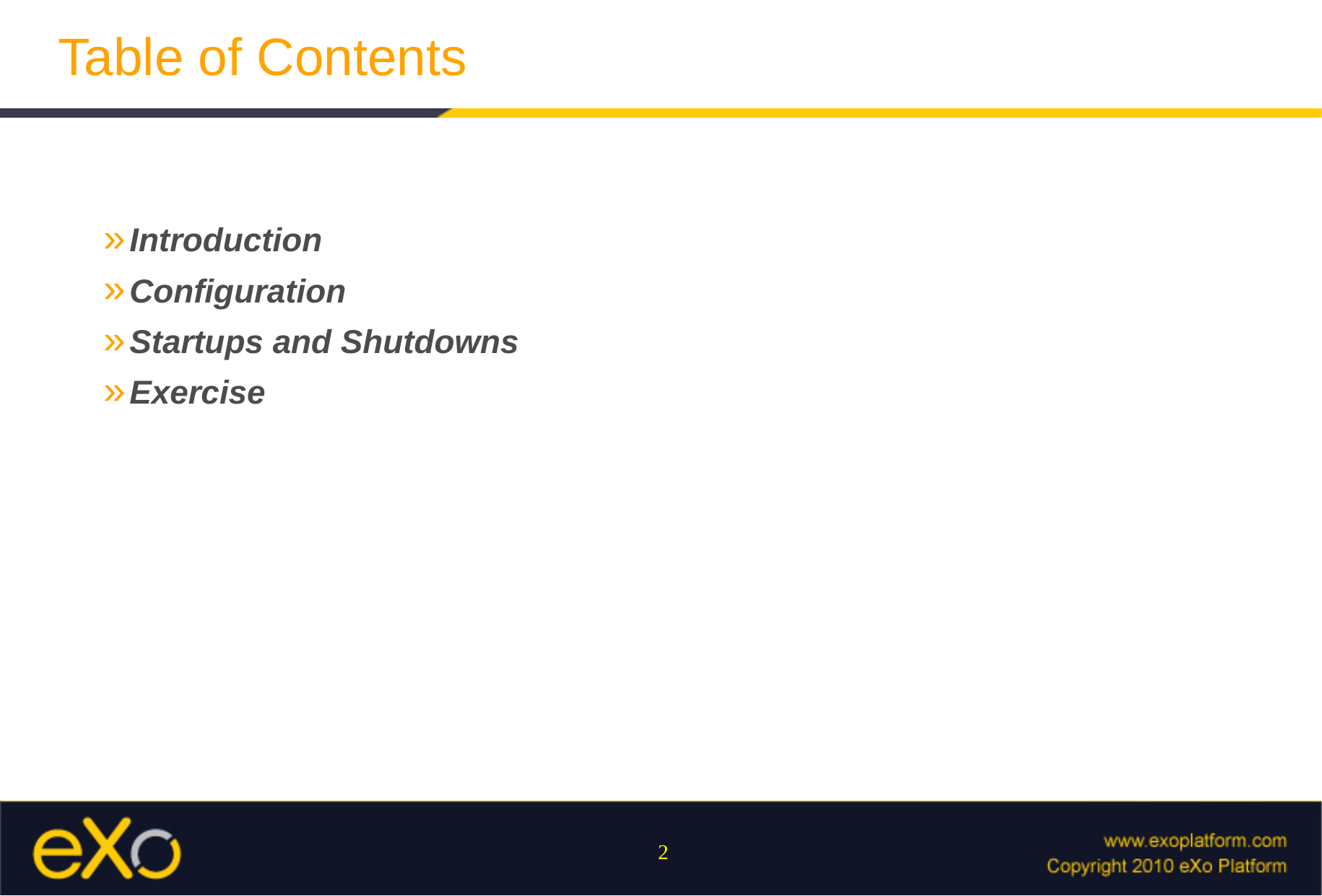

# Table of Contents

Introduction
Configuration
Startups and Shutdowns
Exercise